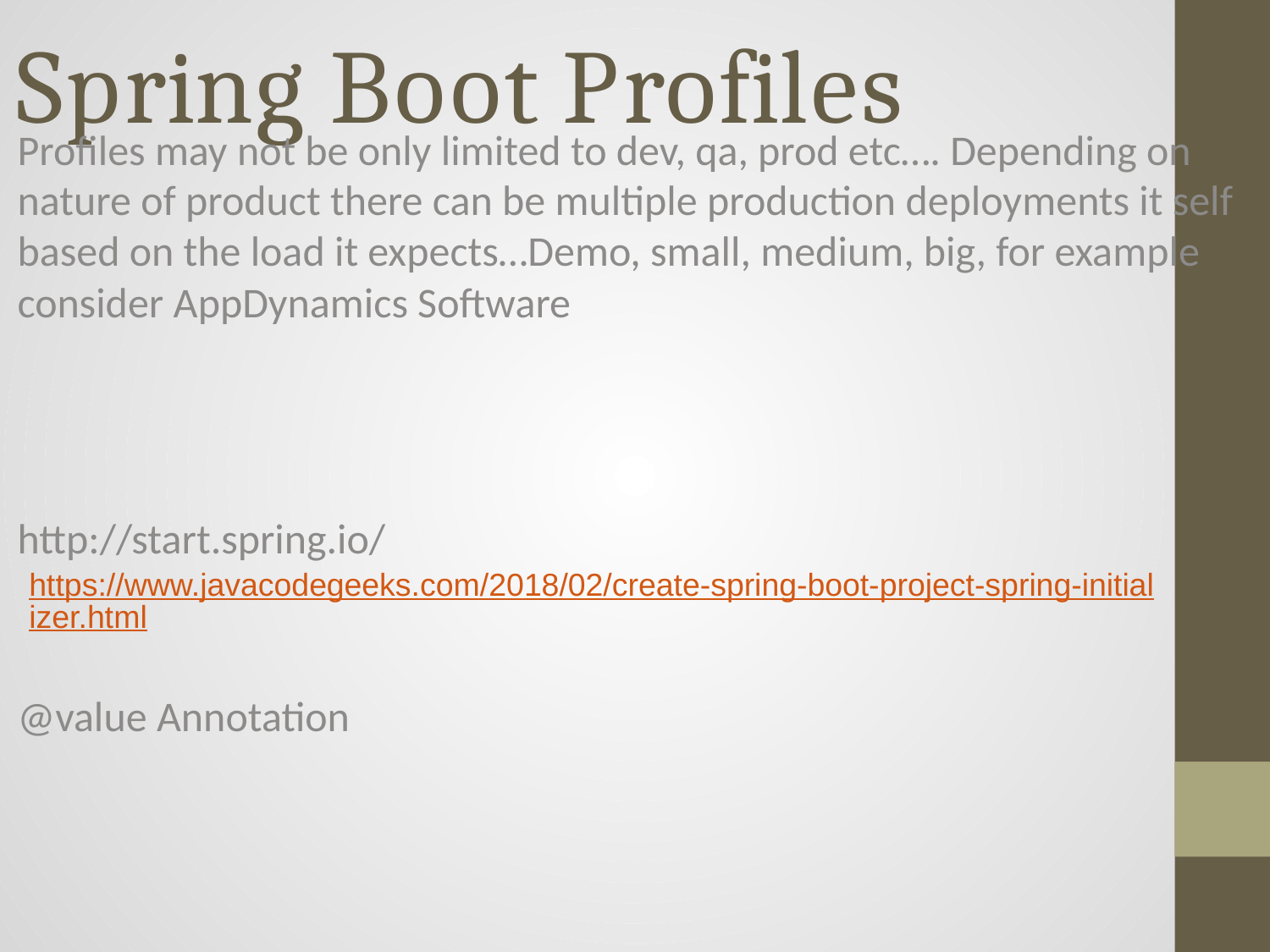

# Spring Boot Profiles
Profiles may not be only limited to dev, qa, prod etc…. Depending on nature of product there can be multiple production deployments it self based on the load it expects…Demo, small, medium, big, for example consider AppDynamics Software

http://start.spring.io/

@value Annotation
https://www.javacodegeeks.com/2018/02/create-spring-boot-project-spring-initializer.html